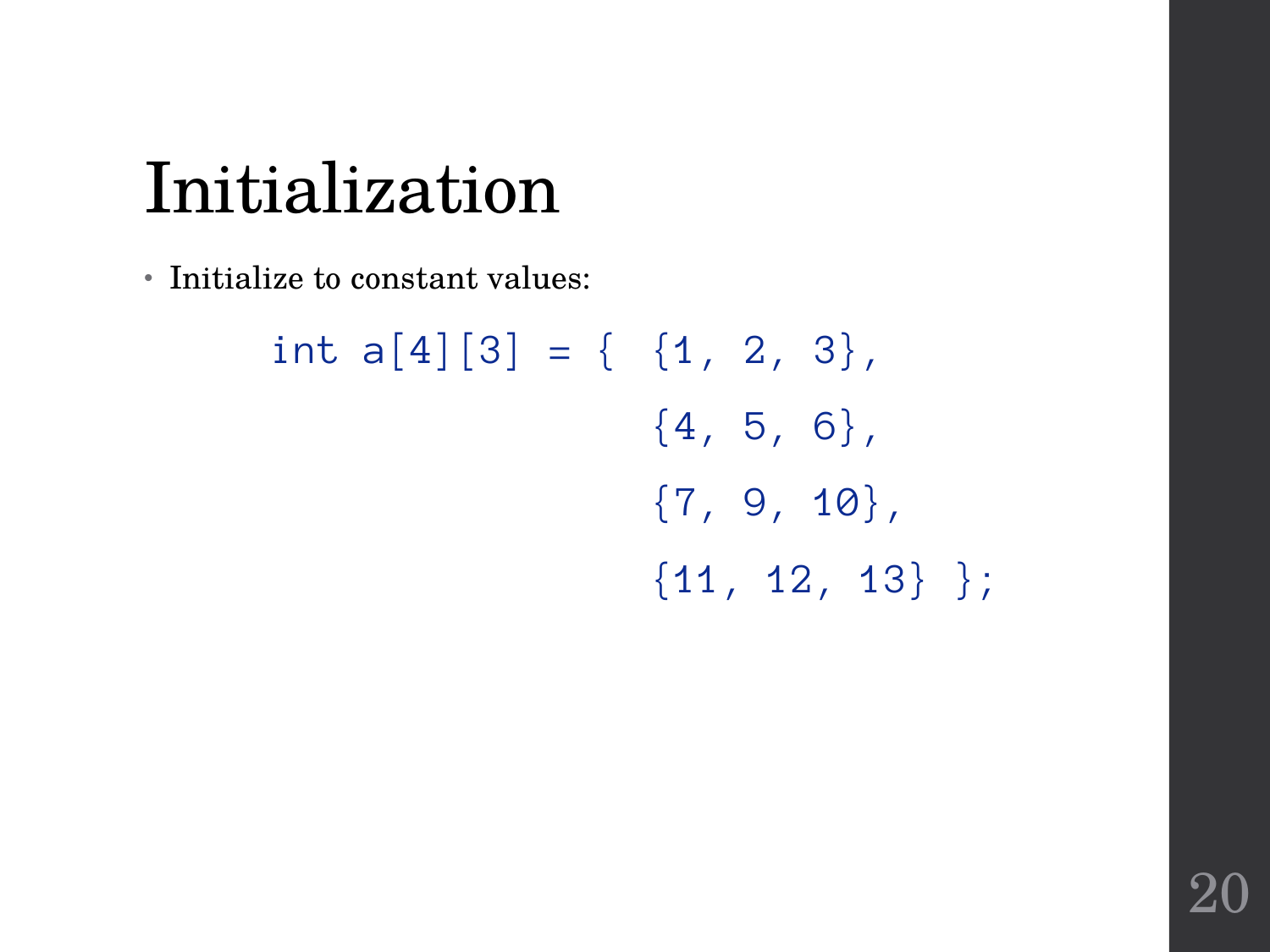

# Initialization
Initialize to constant values:
	int a[4][3] = {	{1, 2, 3},
                     	{4, 5, 6},
        			{7, 9, 10},
                  	{11, 12, 13} };
20